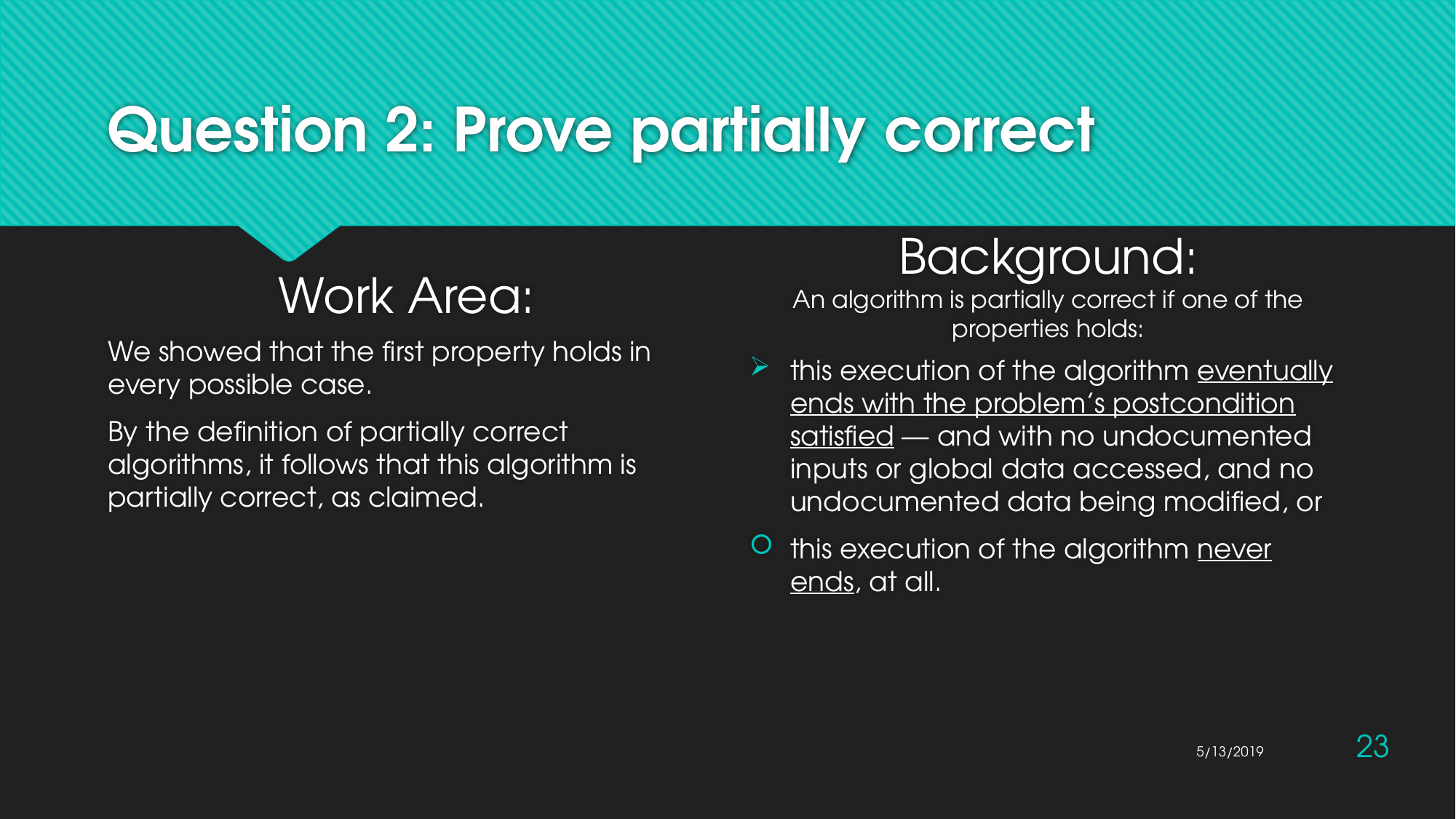

# Question 2: Prove partially correct
Work Area:
Background:
An algorithm is partially correct if one of the properties holds:
We showed that the first property holds in every possible case.
By the definition of partially correct algorithms, it follows that this algorithm is partially correct, as claimed.
this execution of the algorithm eventually ends with the problem’s postcondition satisfied — and with no undocumented inputs or global data accessed, and no undocumented data being modified, or
this execution of the algorithm never ends, at all.
23
5/13/2019